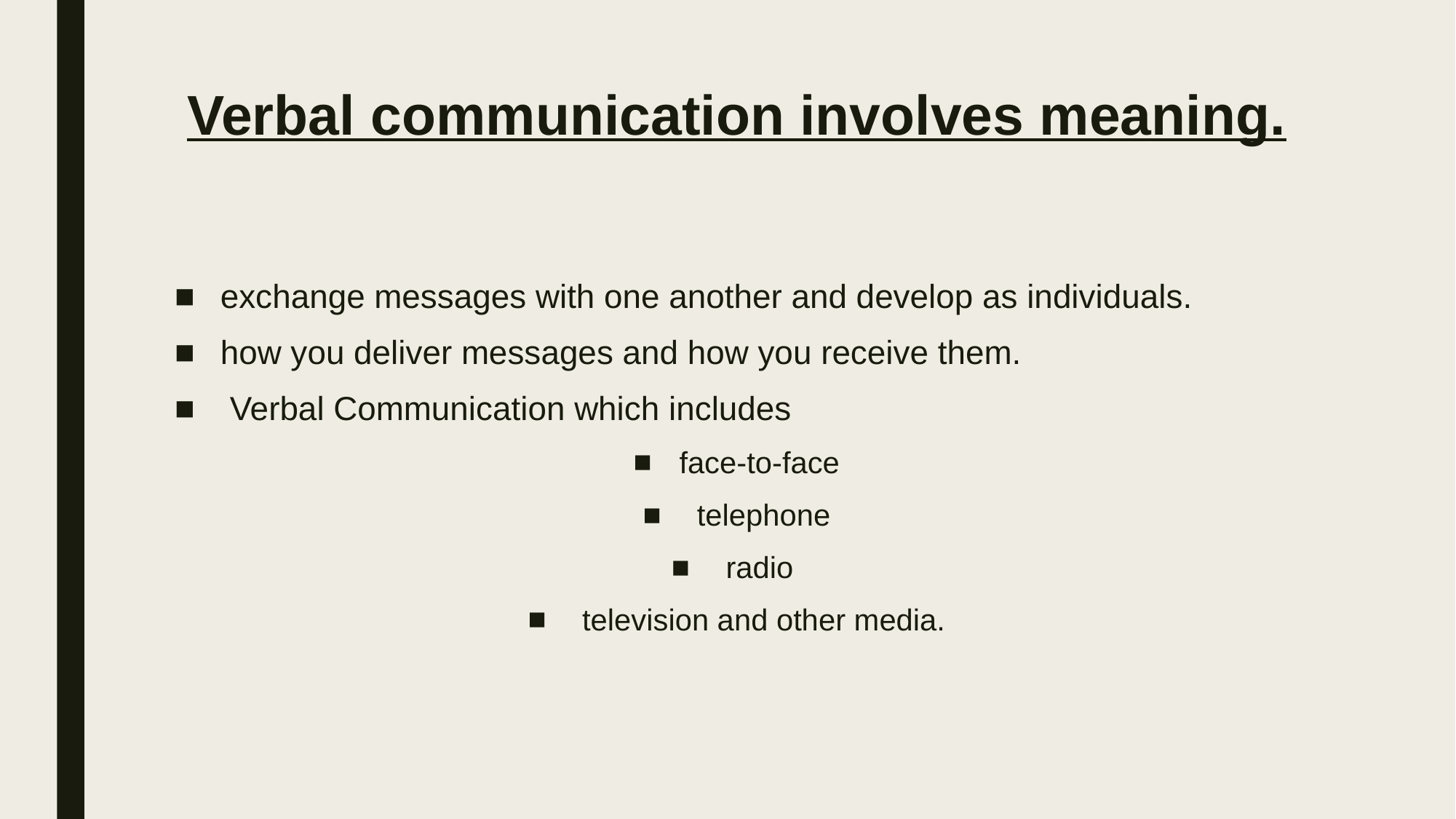

# Verbal communication involves meaning.
exchange messages with one another and develop as individuals.
how you deliver messages and how you receive them.
 Verbal Communication which includes
face-to-face
 telephone
 radio
 television and other media.